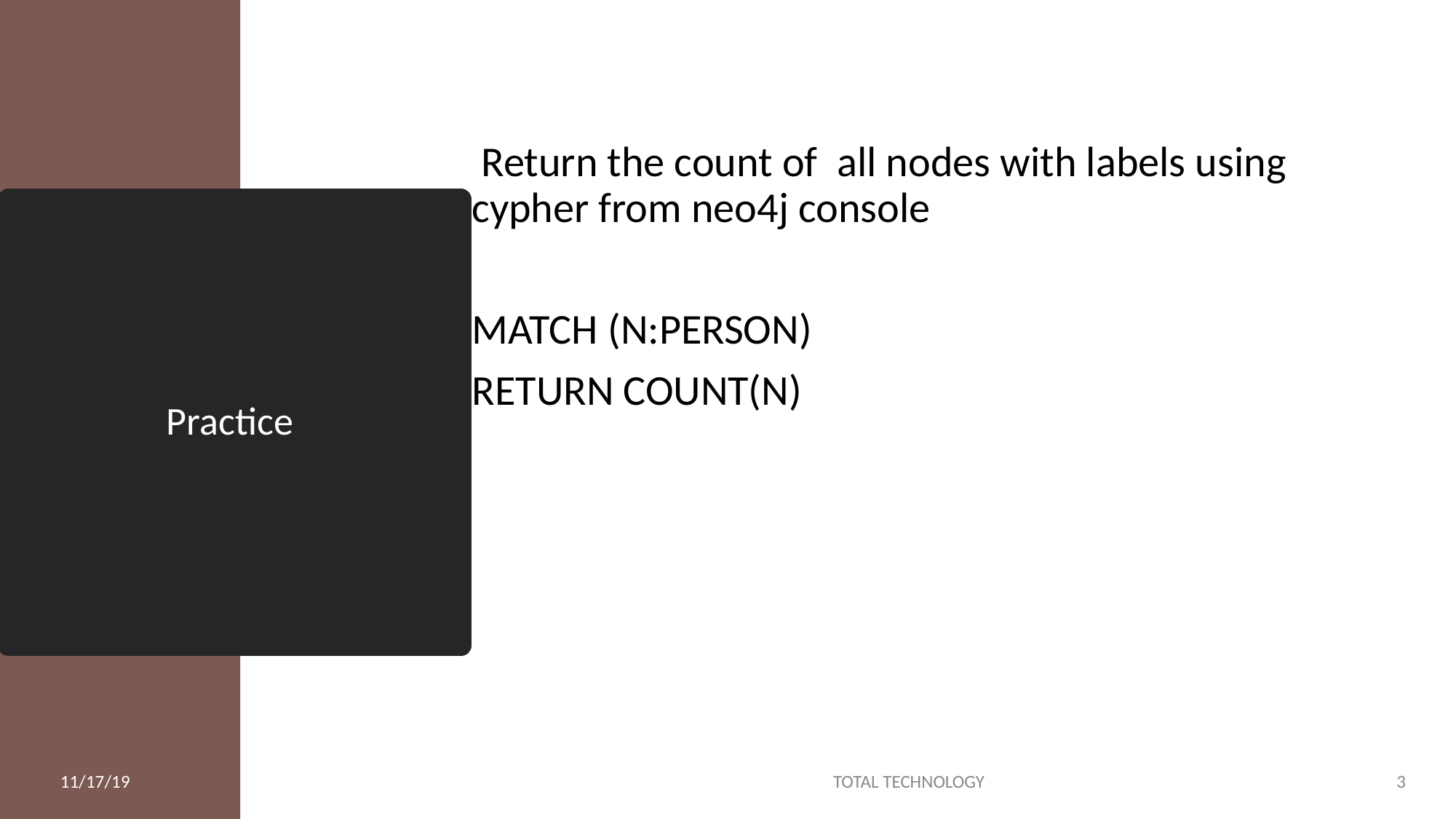

Return the count of  all nodes with labels using cypher from neo4j console

MATCH (N:PERSON)
RETURN COUNT(N)
# Practice
11/17/19
TOTAL TECHNOLOGY
3